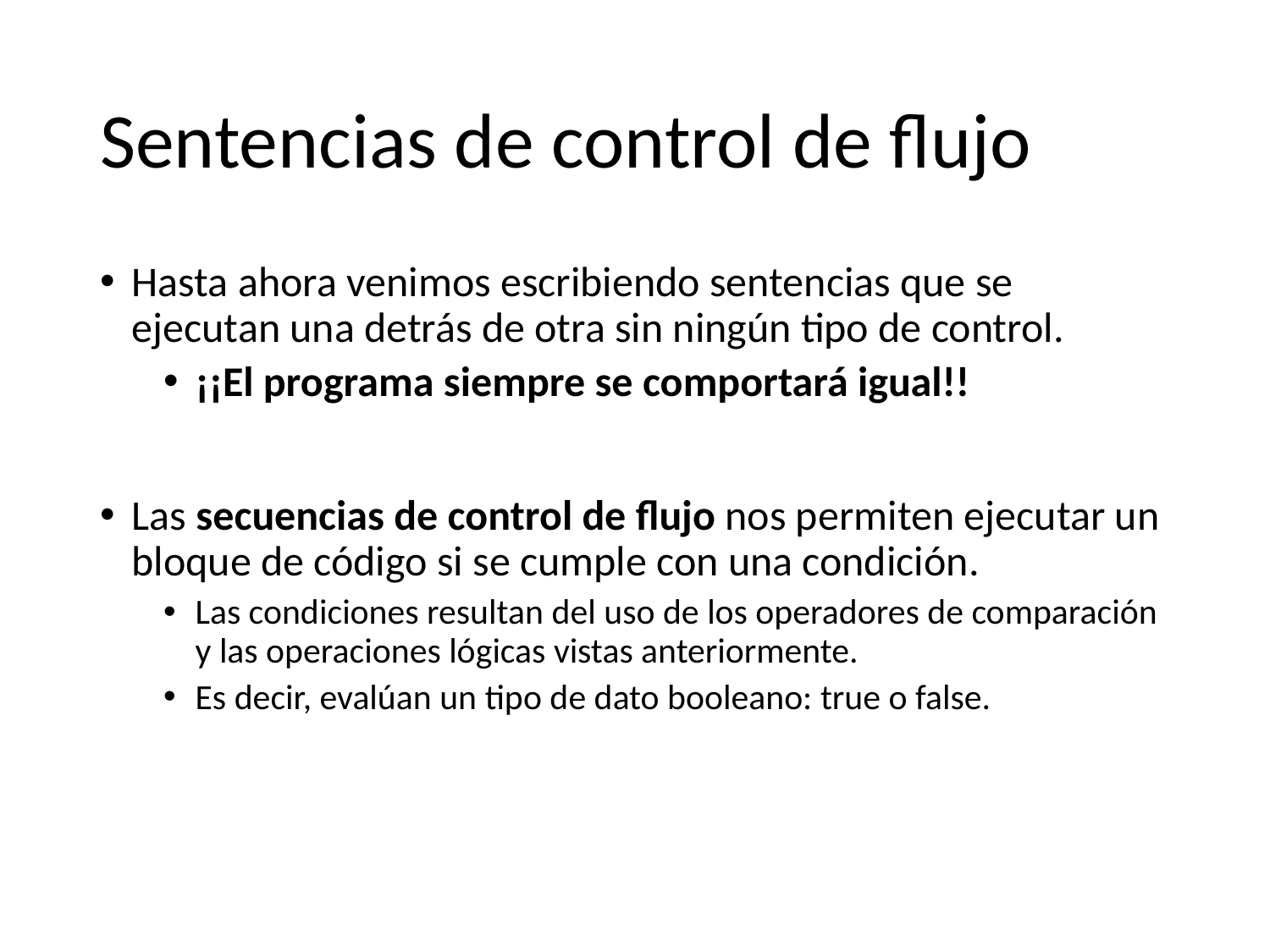

# Sentencias de control de flujo
Hasta ahora venimos escribiendo sentencias que se ejecutan una detrás de otra sin ningún tipo de control.
¡¡El programa siempre se comportará igual!!

Las secuencias de control de flujo nos permiten ejecutar un bloque de código si se cumple con una condición.
Las condiciones resultan del uso de los operadores de comparación y las operaciones lógicas vistas anteriormente.
Es decir, evalúan un tipo de dato booleano: true o false.